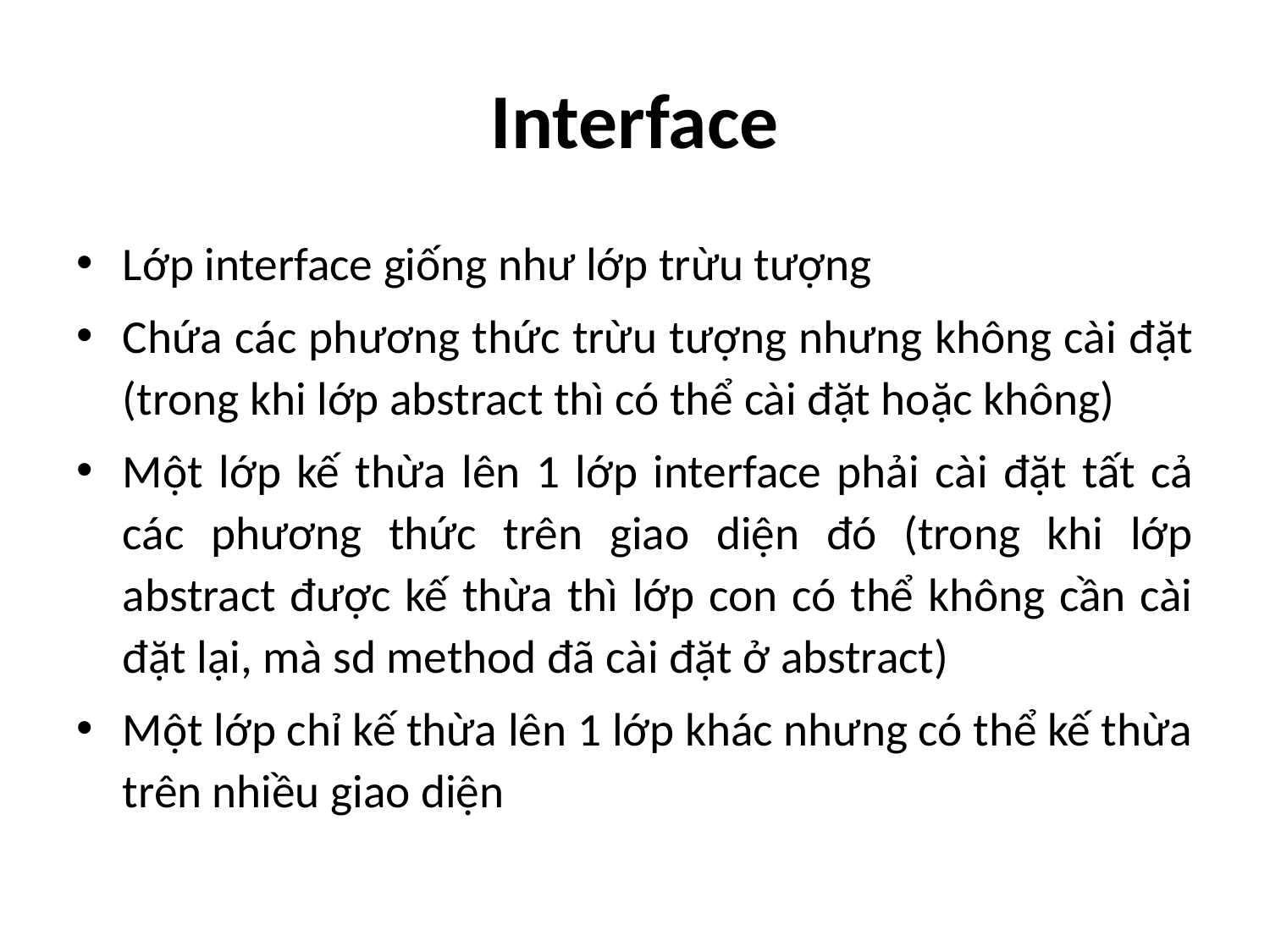

# Interface
Lớp interface giống như lớp trừu tượng
Chứa các phương thức trừu tượng nhưng không cài đặt (trong khi lớp abstract thì có thể cài đặt hoặc không)
Một lớp kế thừa lên 1 lớp interface phải cài đặt tất cả các phương thức trên giao diện đó (trong khi lớp abstract được kế thừa thì lớp con có thể không cần cài đặt lại, mà sd method đã cài đặt ở abstract)
Một lớp chỉ kế thừa lên 1 lớp khác nhưng có thể kế thừa trên nhiều giao diện